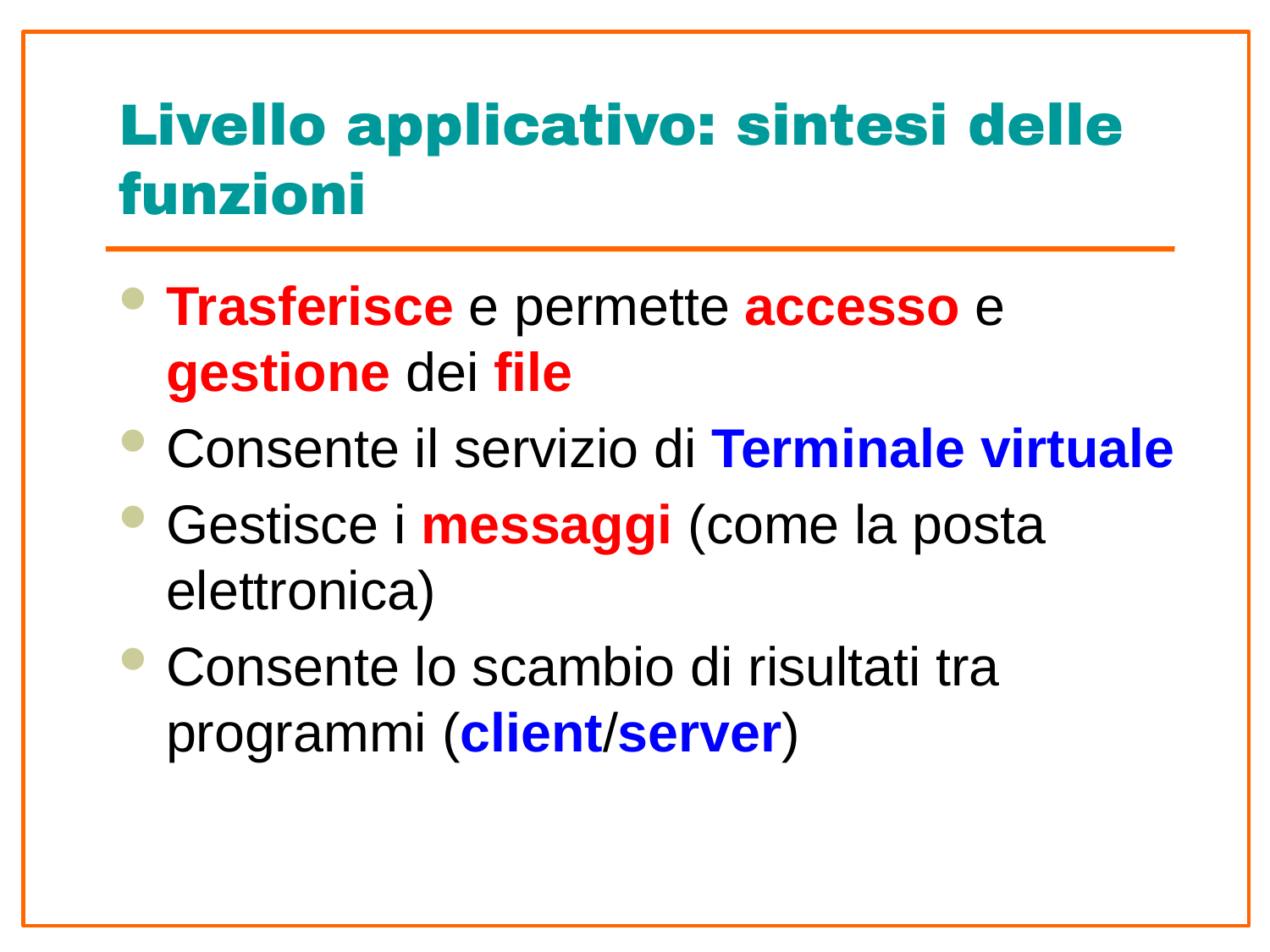

# Livello applicativo: sintesi delle funzioni
Trasferisce e permette accesso e gestione dei file
Consente il servizio di Terminale virtuale
Gestisce i messaggi (come la posta elettronica)
Consente lo scambio di risultati tra programmi (client/server)